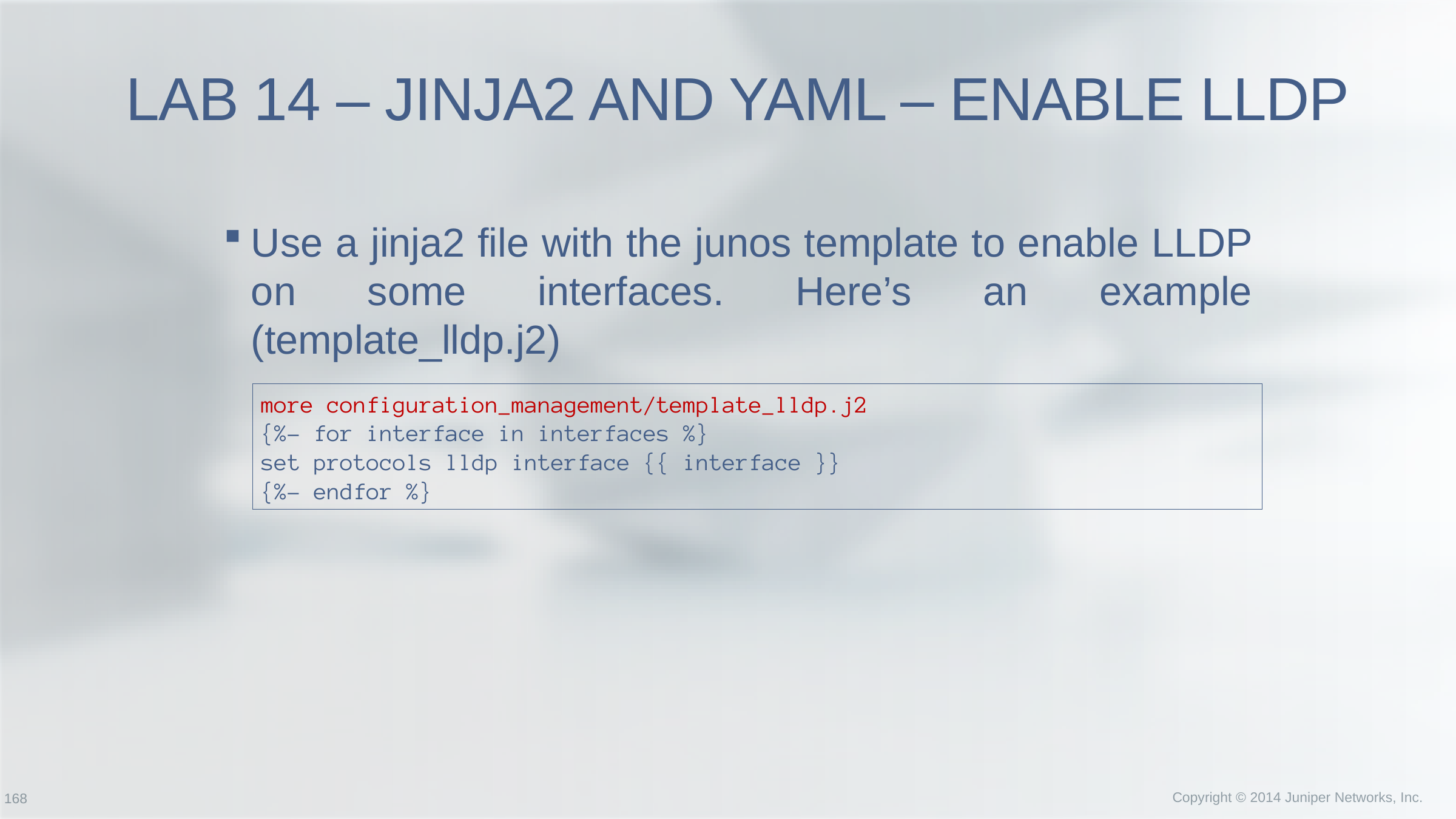

# LAB 14 – JINJA2 AND YAML – ENABLE LLDP
Use a jinja2 file with the junos template to enable LLDP on some interfaces. Here’s an example (template_lldp.j2)
more configuration_management/template_lldp.j2
{%- for interface in interfaces %}
set protocols lldp interface {{ interface }}
{%- endfor %}